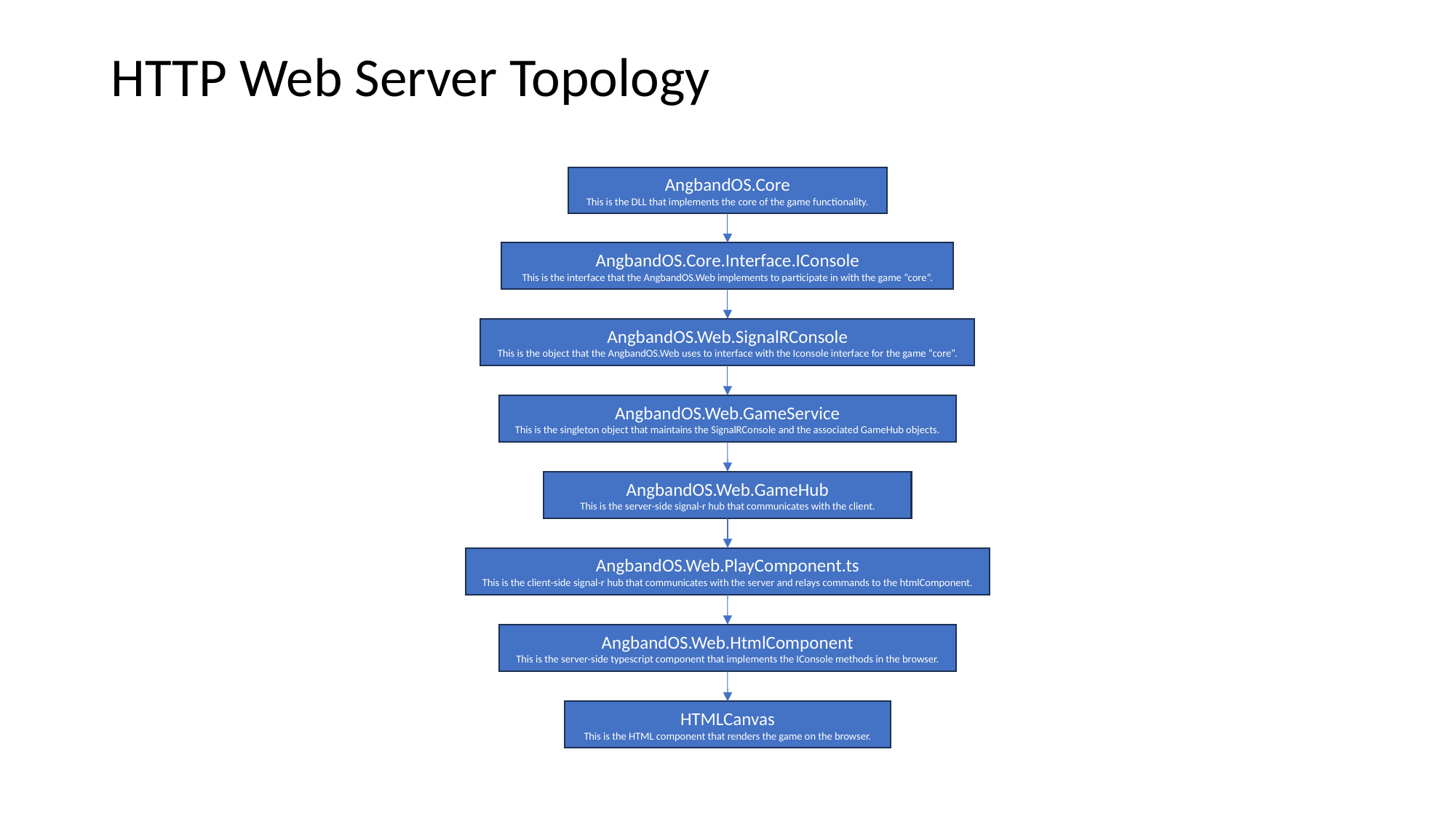

# HTTP Web Server Topology
AngbandOS.Core
This is the DLL that implements the core of the game functionality.
AngbandOS.Core.Interface.IConsole
This is the interface that the AngbandOS.Web implements to participate in with the game “core”.
AngbandOS.Web.SignalRConsole
This is the object that the AngbandOS.Web uses to interface with the Iconsole interface for the game “core”.
AngbandOS.Web.GameService
This is the singleton object that maintains the SignalRConsole and the associated GameHub objects.
AngbandOS.Web.GameHub
This is the server-side signal-r hub that communicates with the client.
AngbandOS.Web.PlayComponent.ts
This is the client-side signal-r hub that communicates with the server and relays commands to the htmlComponent.
AngbandOS.Web.HtmlComponent
This is the server-side typescript component that implements the IConsole methods in the browser.
HTMLCanvas
This is the HTML component that renders the game on the browser.